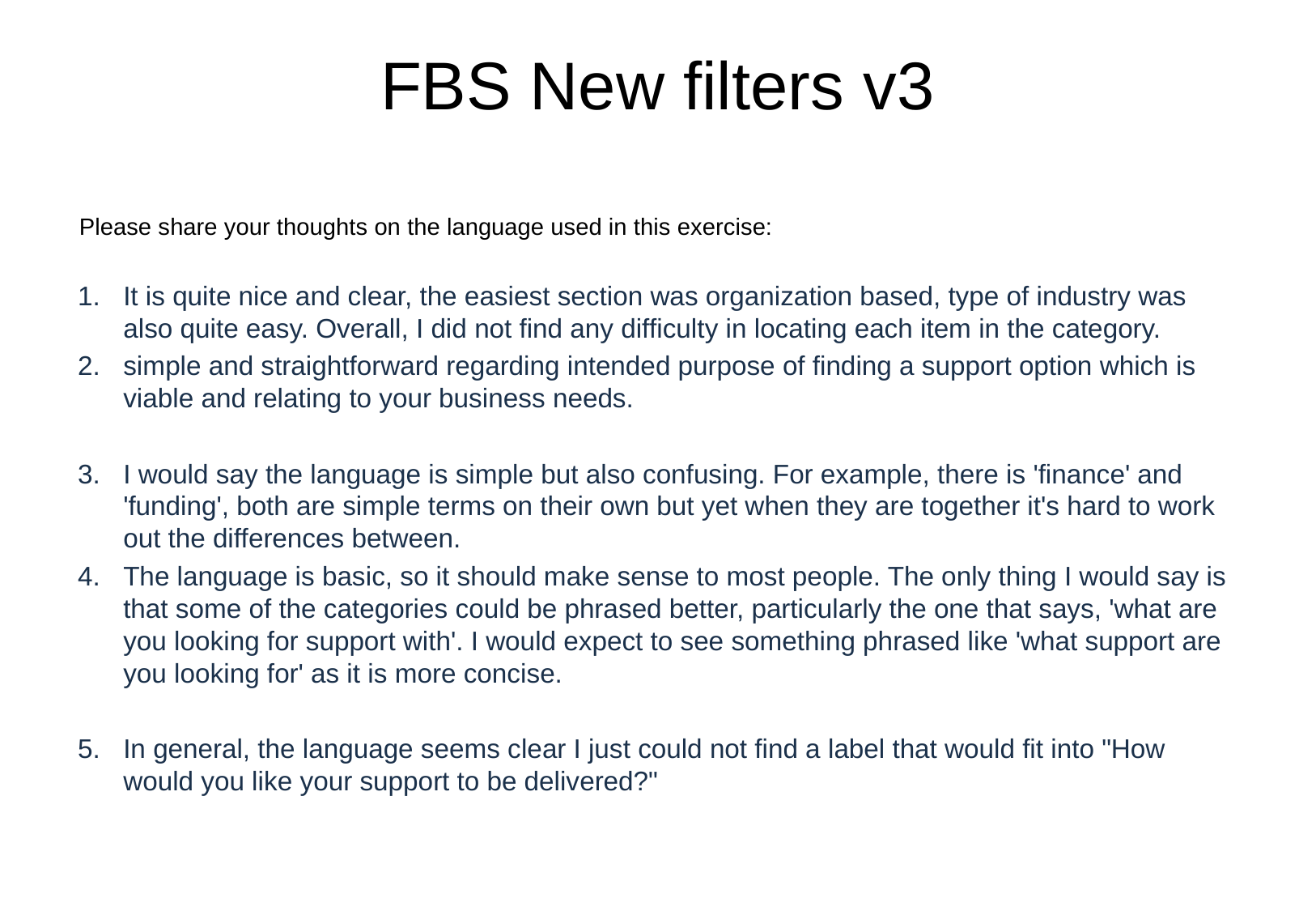

# FBS New filters v3

Please share your thoughts on the language used in this exercise:

It is quite nice and clear, the easiest section was organization based, type of industry was also quite easy. Overall, I did not find any difficulty in locating each item in the category.
simple and straightforward regarding intended purpose of finding a support option which is viable and relating to your business needs.

I would say the language is simple but also confusing. For example, there is 'finance' and 'funding', both are simple terms on their own but yet when they are together it's hard to work out the differences between.
The language is basic, so it should make sense to most people. The only thing I would say is that some of the categories could be phrased better, particularly the one that says, 'what are you looking for support with'. I would expect to see something phrased like 'what support are you looking for' as it is more concise.

In general, the language seems clear I just could not find a label that would fit into "How would you like your support to be delivered?"